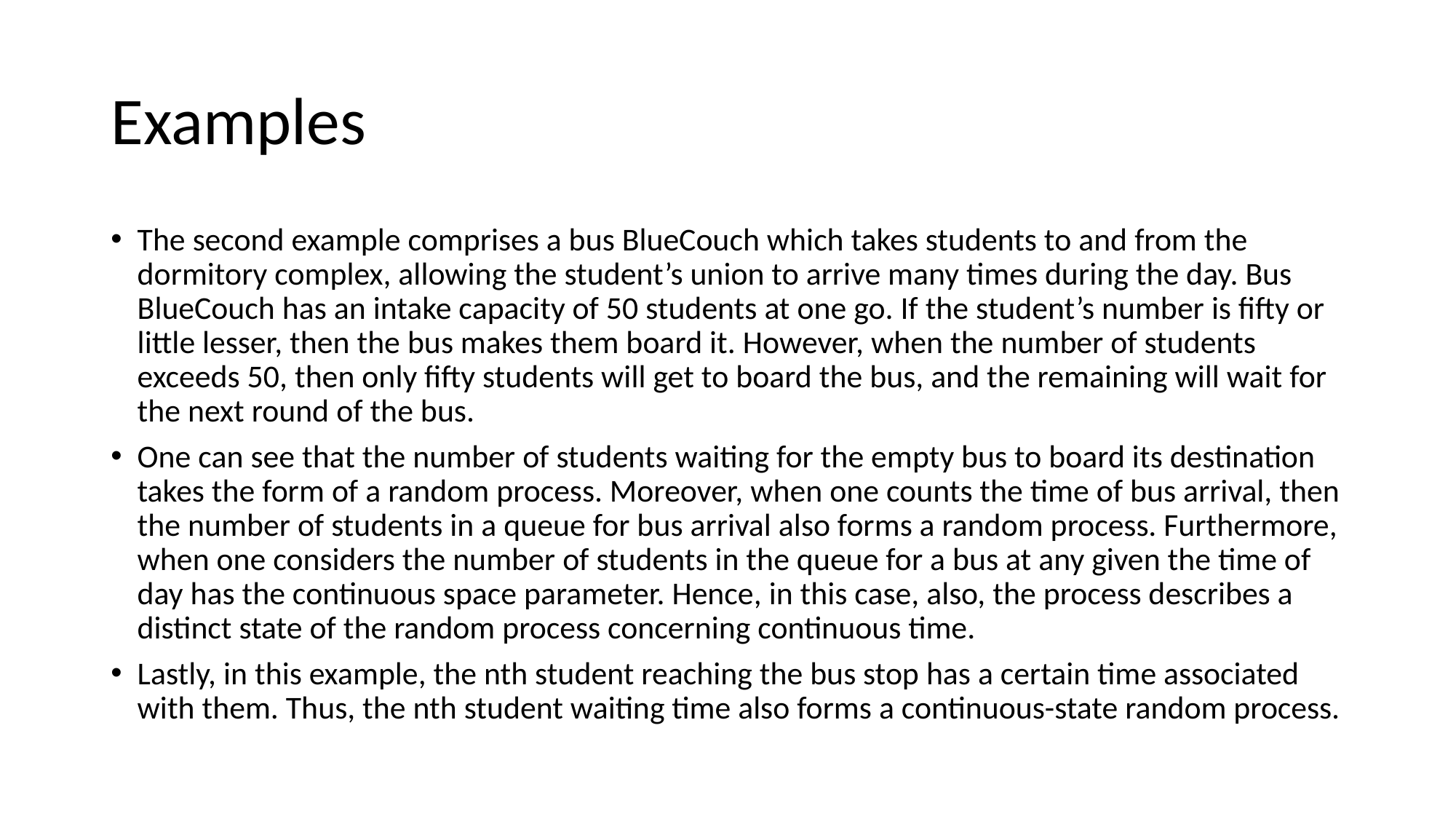

# Examples
The second example comprises a bus BlueCouch which takes students to and from the dormitory complex, allowing the student’s union to arrive many times during the day. Bus BlueCouch has an intake capacity of 50 students at one go. If the student’s number is fifty or little lesser, then the bus makes them board it. However, when the number of students exceeds 50, then only fifty students will get to board the bus, and the remaining will wait for the next round of the bus.
One can see that the number of students waiting for the empty bus to board its destination takes the form of a random process. Moreover, when one counts the time of bus arrival, then the number of students in a queue for bus arrival also forms a random process. Furthermore, when one considers the number of students in the queue for a bus at any given the time of day has the continuous space parameter. Hence, in this case, also, the process describes a distinct state of the random process concerning continuous time.
Lastly, in this example, the nth student reaching the bus stop has a certain time associated with them. Thus, the nth student waiting time also forms a continuous-state random process.